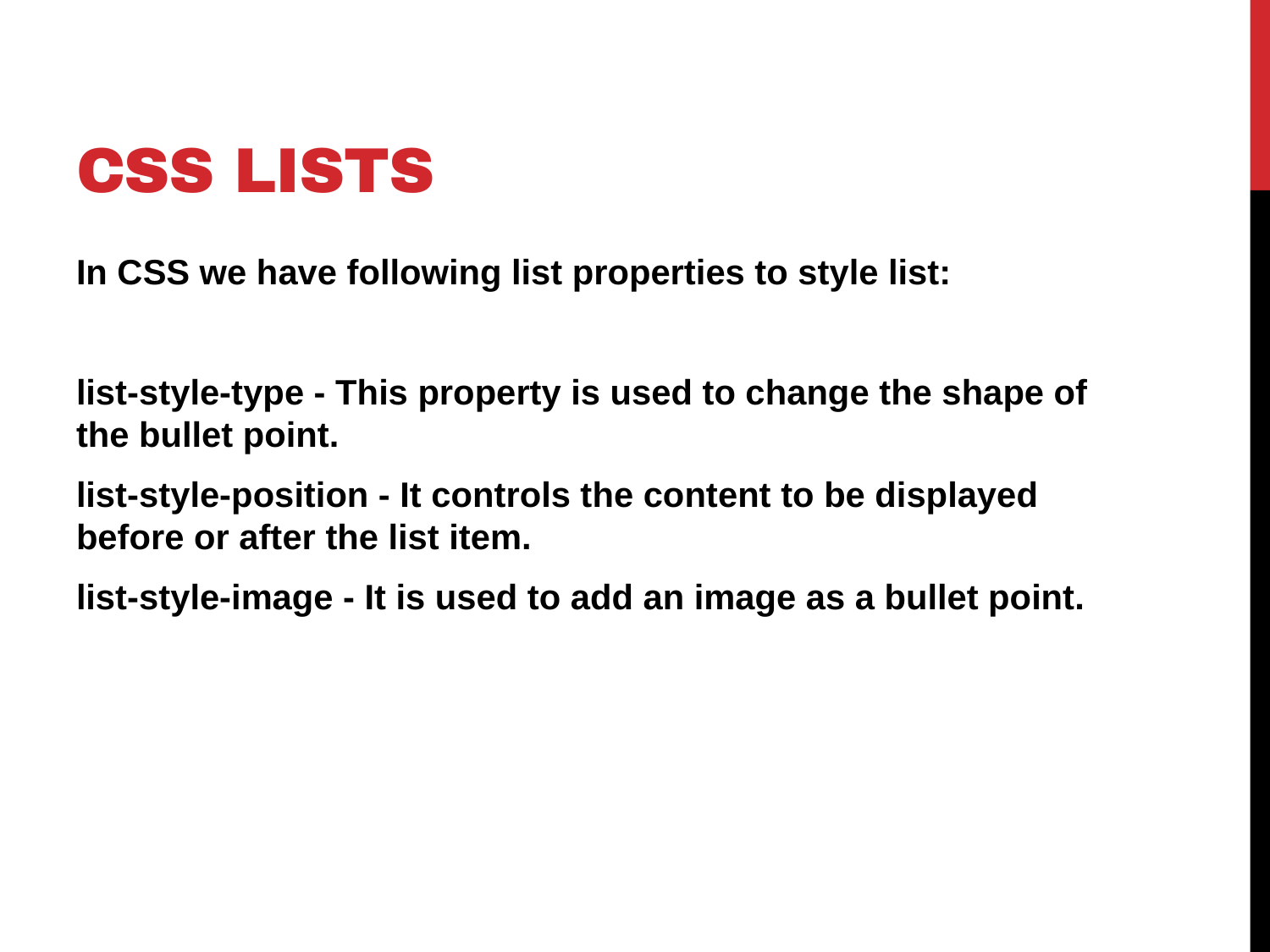

# Css lists
In CSS we have following list properties to style list:

list-style-type - This property is used to change the shape of the bullet point.
list-style-position - It controls the content to be displayed before or after the list item.
list-style-image - It is used to add an image as a bullet point.